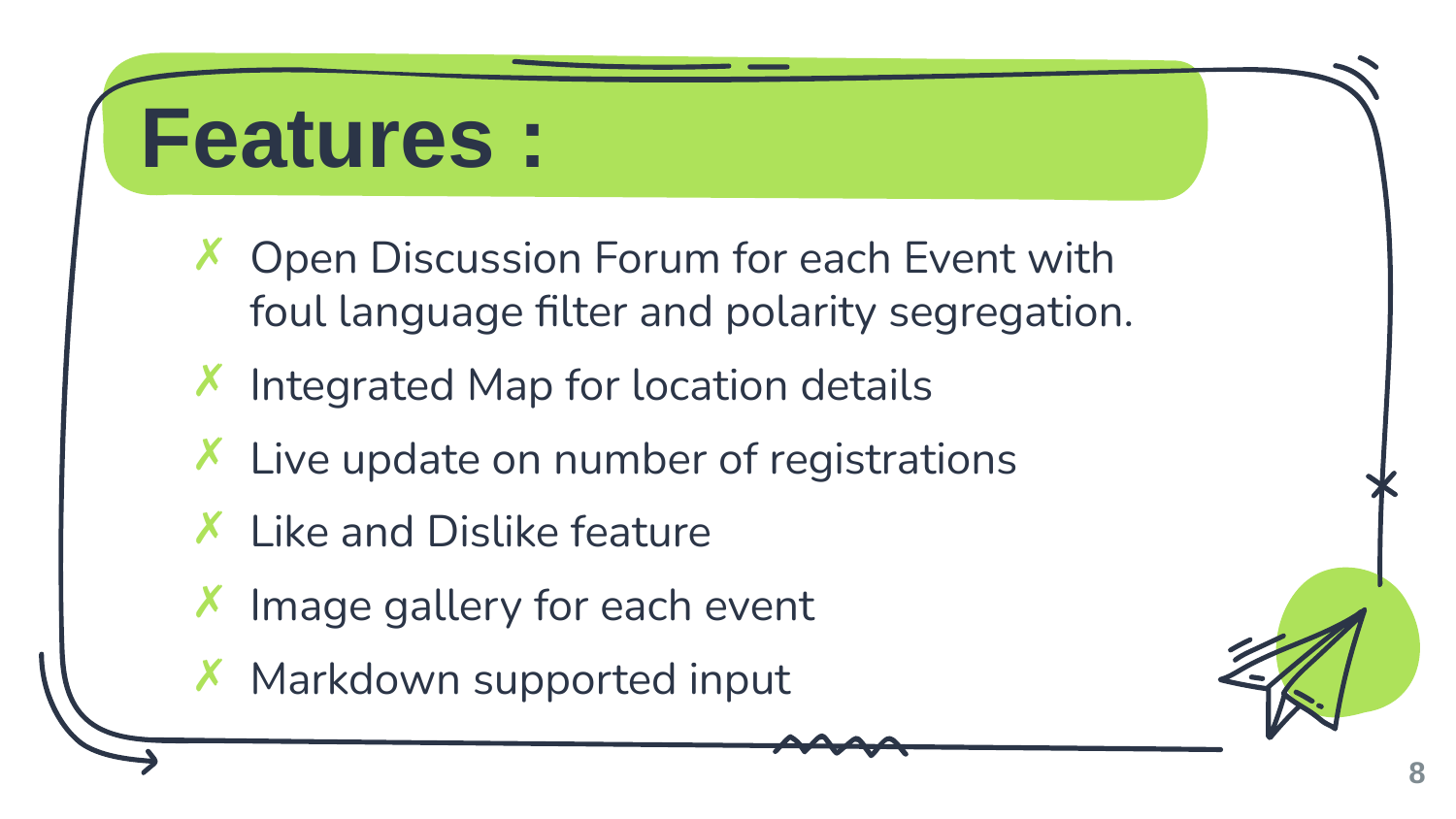

# Features :

Open Discussion Forum for each Event with foul language filter and polarity segregation.
Integrated Map for location details
Live update on number of registrations
Like and Dislike feature
Image gallery for each event
Markdown supported input

8